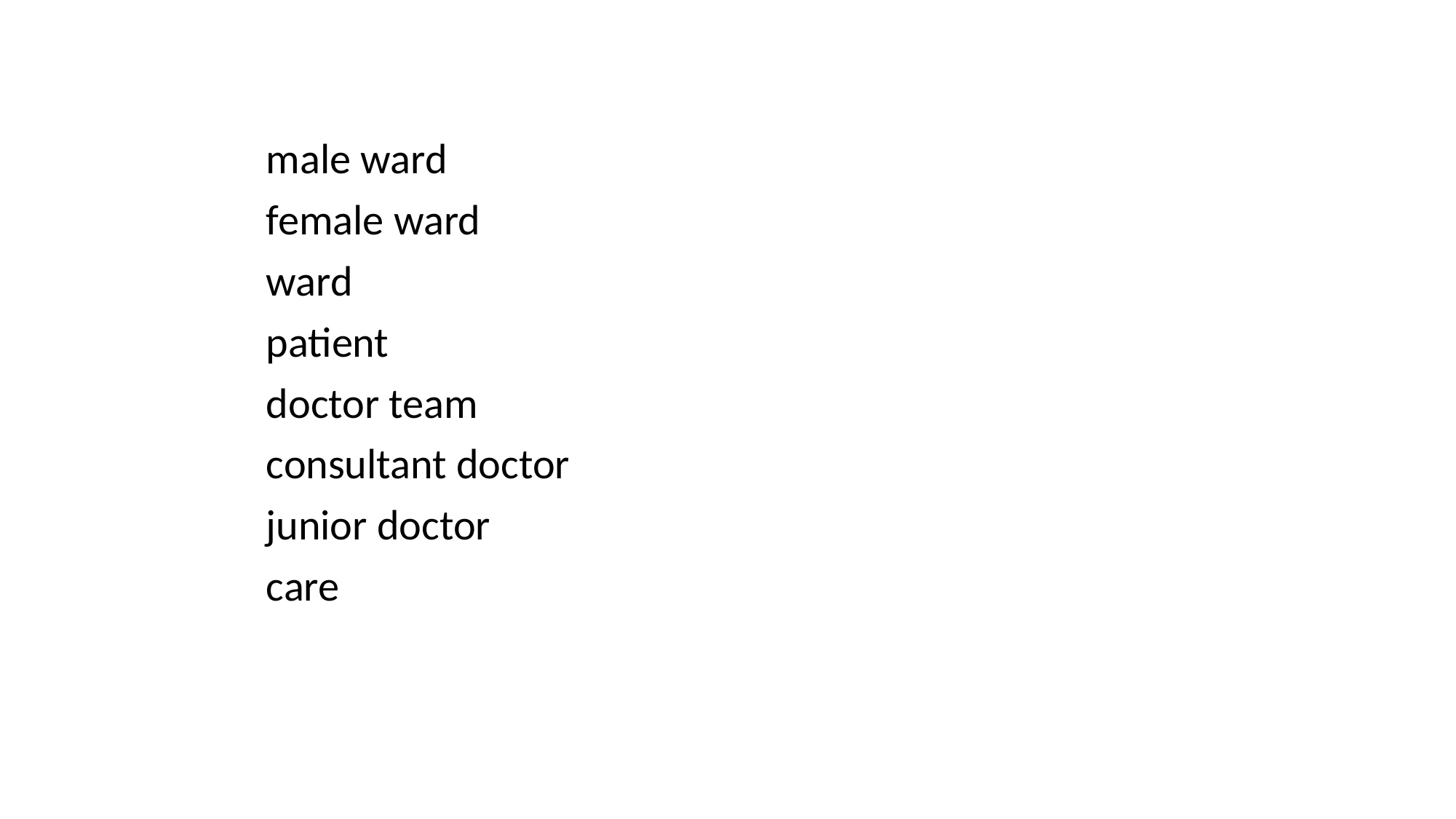

male ward
female ward
ward
patient
doctor team
consultant doctor
junior doctor
care